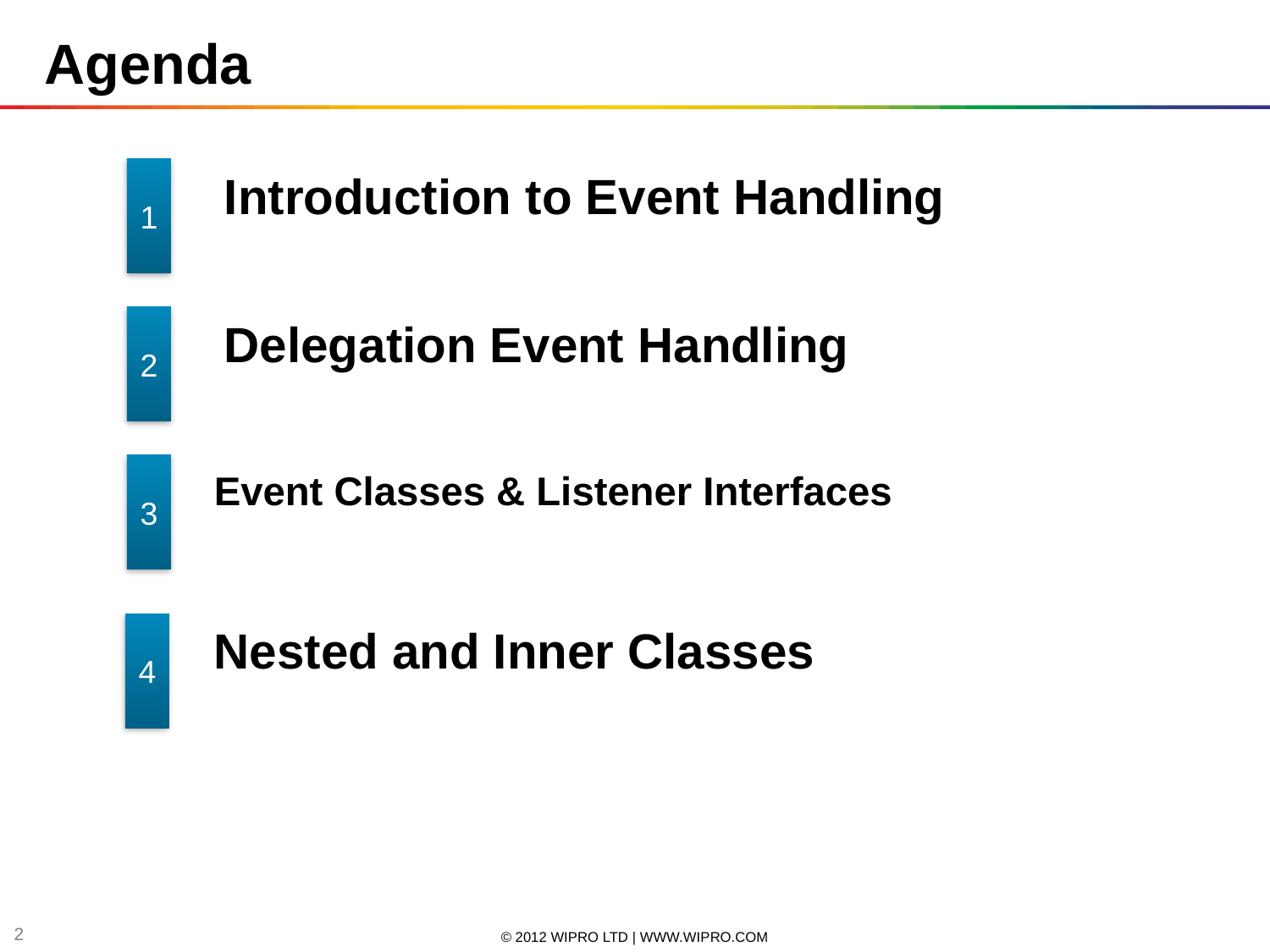

# Agenda
1
Introduction to Event Handling
2
Delegation Event Handling
3
Event Classes & Listener Interfaces
4
Nested and Inner Classes